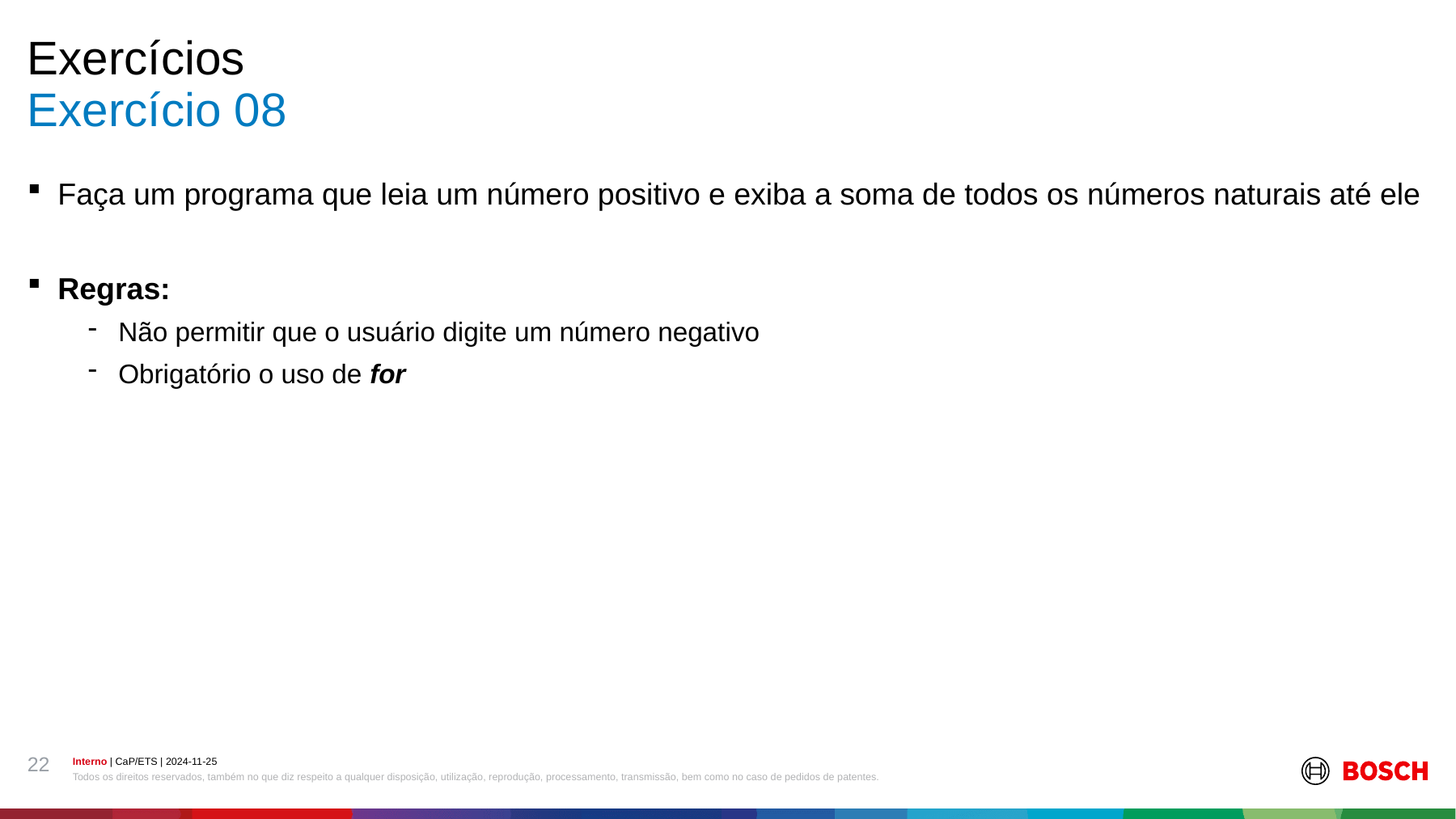

Exercícios
# Exercício 08
Faça um programa que leia um número positivo e exiba a soma de todos os números naturais até ele

Regras:
Não permitir que o usuário digite um número negativo
Obrigatório o uso de for
22